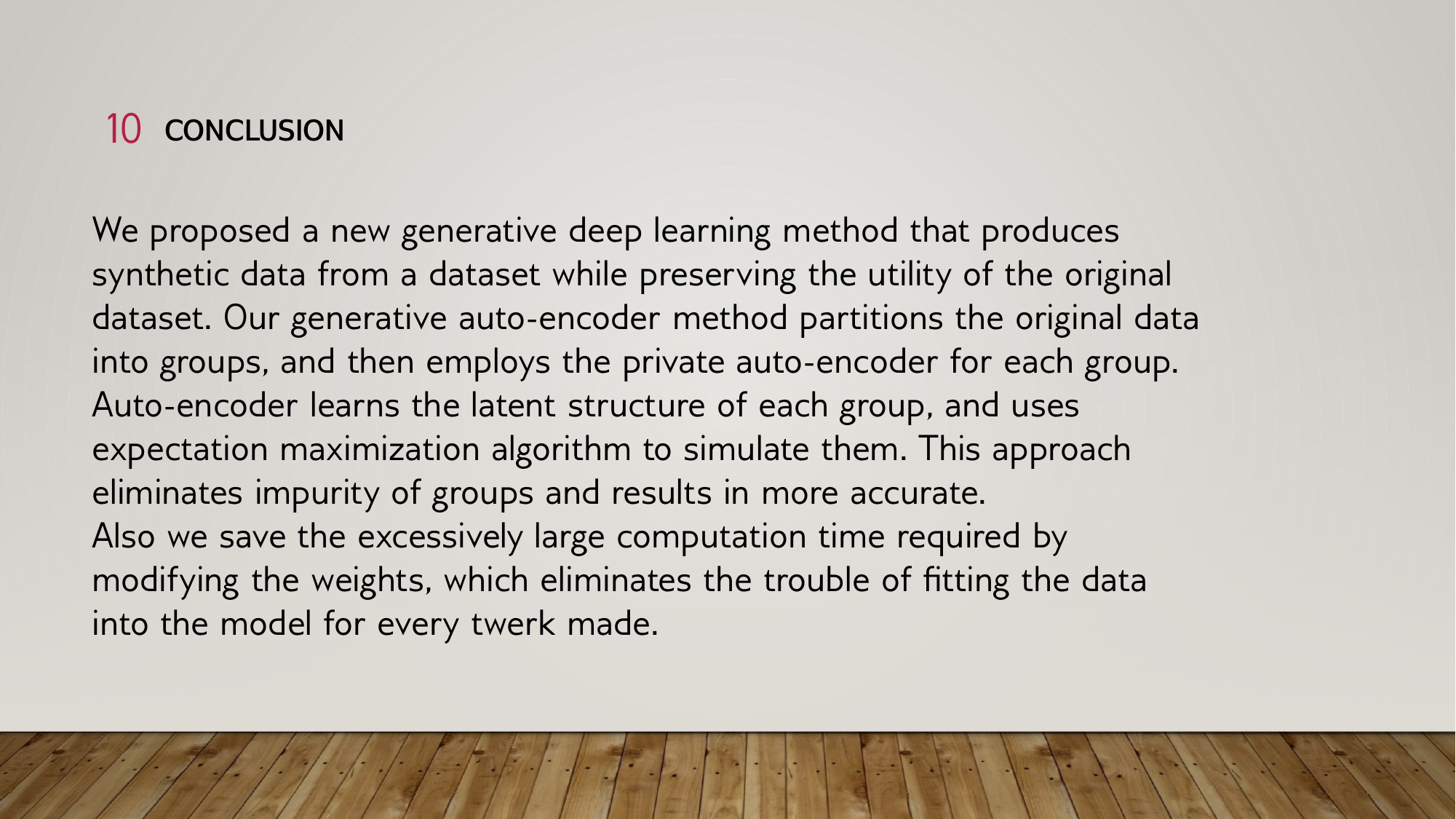

10
CONCLUSION

We proposed a new generative deep learning method that produces synthetic data from a dataset while preserving the utility of the original dataset. Our generative auto-encoder method partitions the original data into groups, and then employs the private auto-encoder for each group. Auto-encoder learns the latent structure of each group, and uses expectation maximization algorithm to simulate them. This approach eliminates impurity of groups and results in more accurate.
Also we save the excessively large computation time required by modifying the weights, which eliminates the trouble of fitting the data into the model for every twerk made.